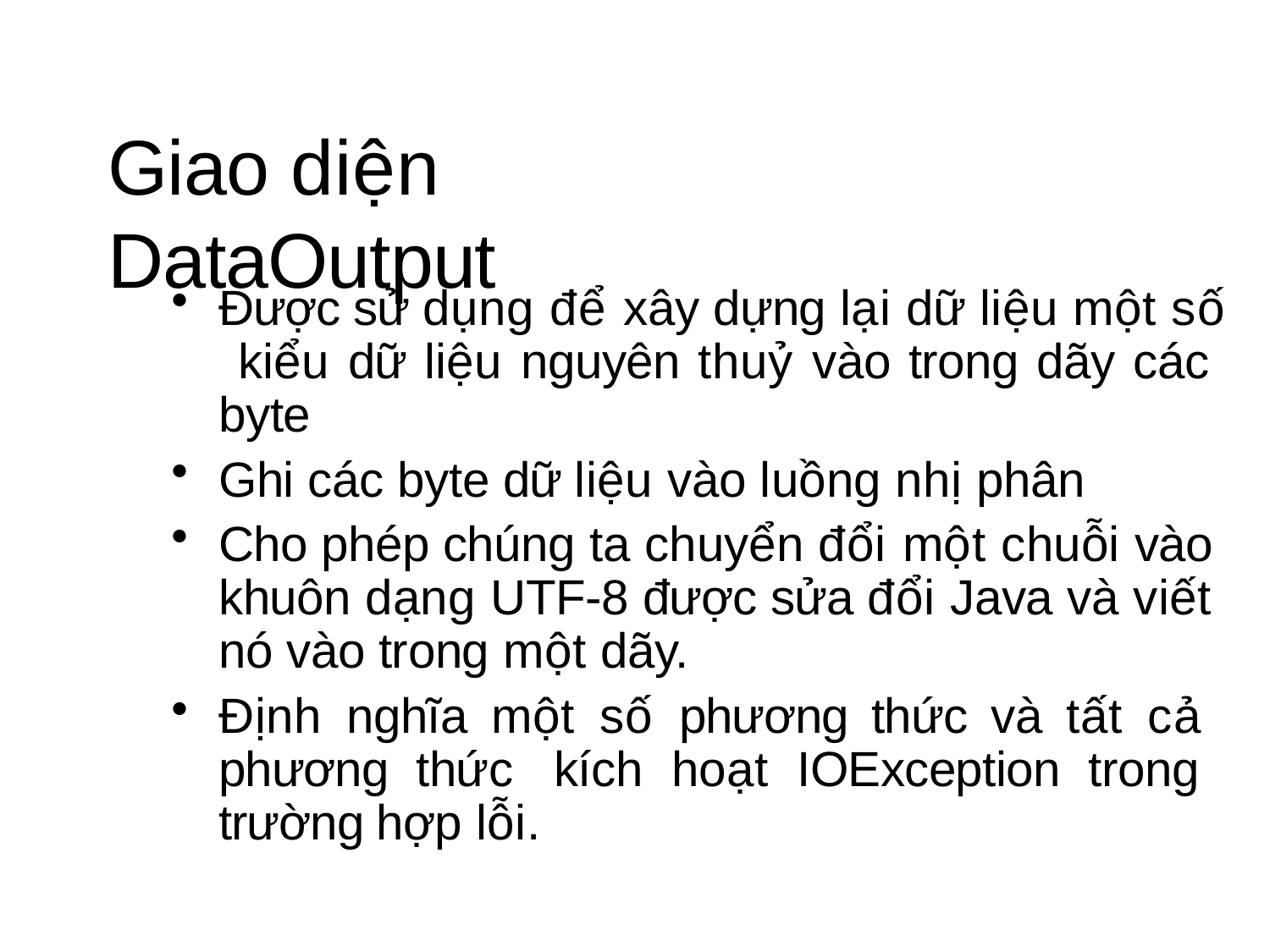

# Giao diện DataOutput
Được sử dụng để xây dựng lại dữ liệu một số  kiểu dữ liệu nguyên thuỷ vào trong dãy các  byte
Ghi các byte dữ liệu vào luồng nhị phân
Cho phép chúng ta chuyển đổi một chuỗi vào  khuôn dạng UTF-8 được sửa đổi Java và viết  nó vào trong một dãy.
Định nghĩa một số phương thức và tất cả  phương thức kích hoạt IOException trong  trường hợp lỗi.